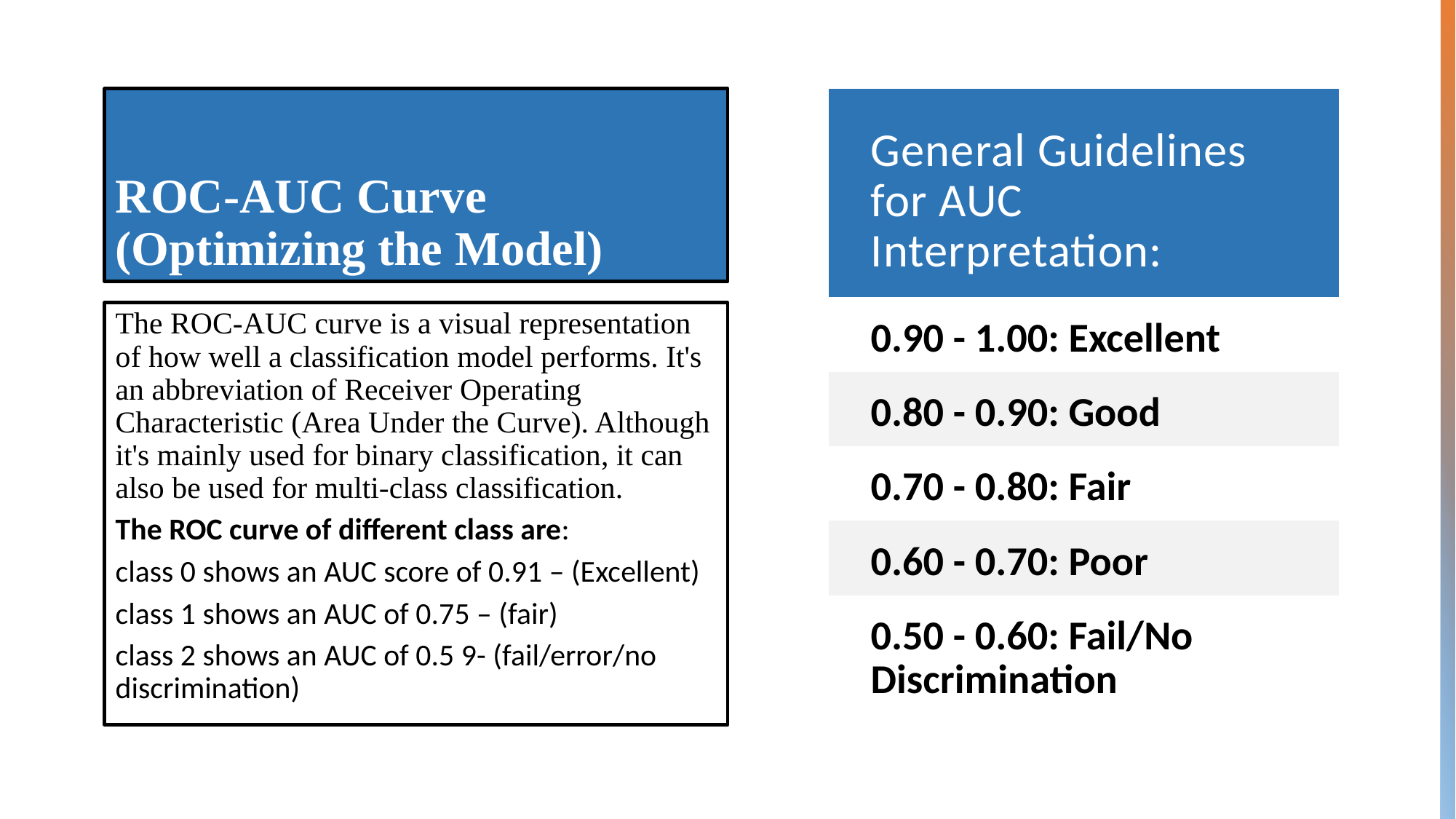

# ROC-AUC Curve (Optimizing the Model)
| General Guidelines for AUC Interpretation: |
| --- |
| 0.90 - 1.00: Excellent |
| 0.80 - 0.90: Good |
| 0.70 - 0.80: Fair |
| 0.60 - 0.70: Poor |
| 0.50 - 0.60: Fail/No Discrimination |
The ROC-AUC curve is a visual representation of how well a classification model performs. It's an abbreviation of Receiver Operating Characteristic (Area Under the Curve). Although it's mainly used for binary classification, it can also be used for multi-class classification.
The ROC curve of different class are:
class 0 shows an AUC score of 0.91 – (Excellent)
class 1 shows an AUC of 0.75 – (fair)
class 2 shows an AUC of 0.5 9- (fail/error/no discrimination)